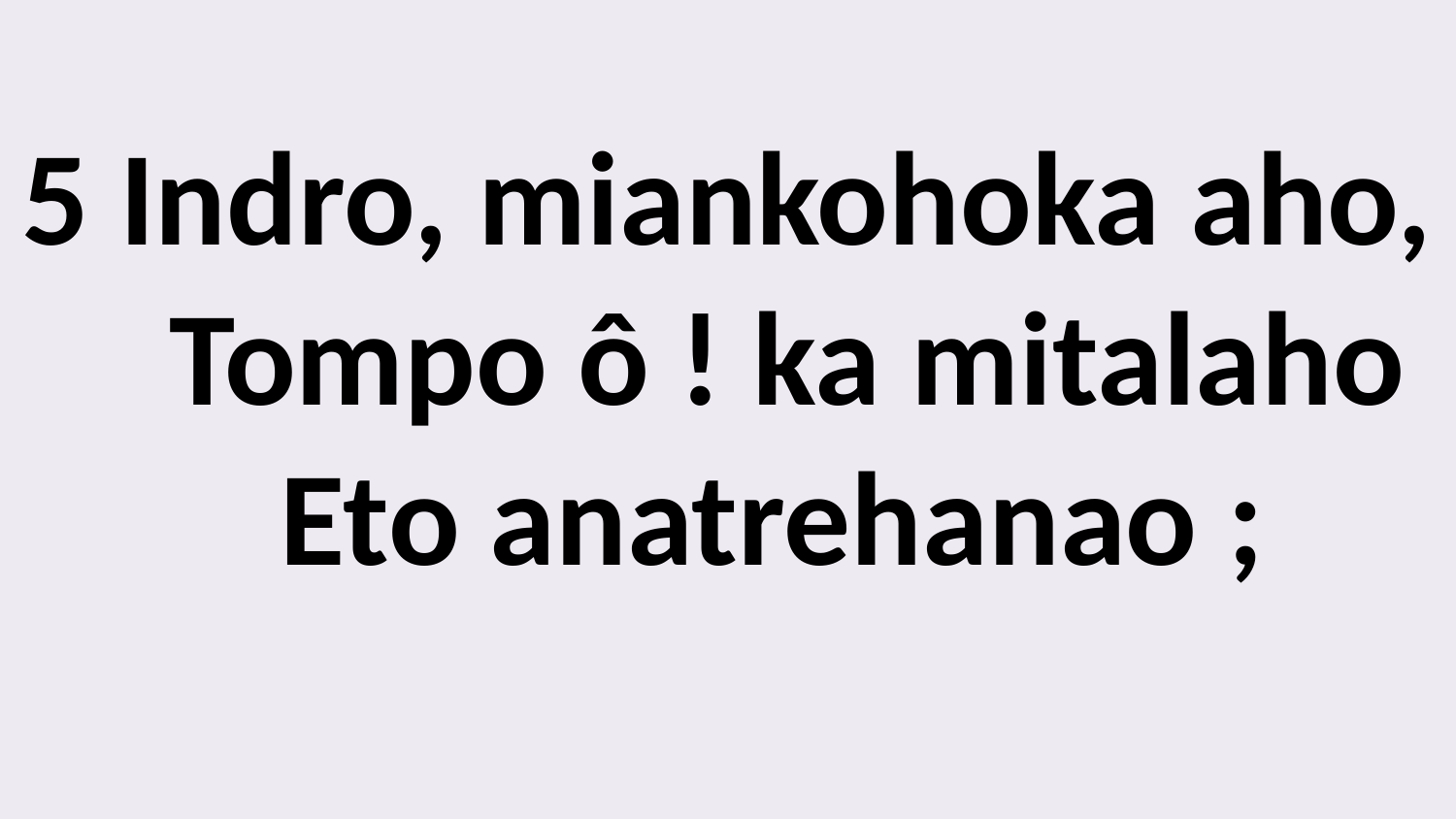

5 Indro, miankohoka aho,
    Tompo ô ! ka mitalaho
   Eto anatrehanao ;